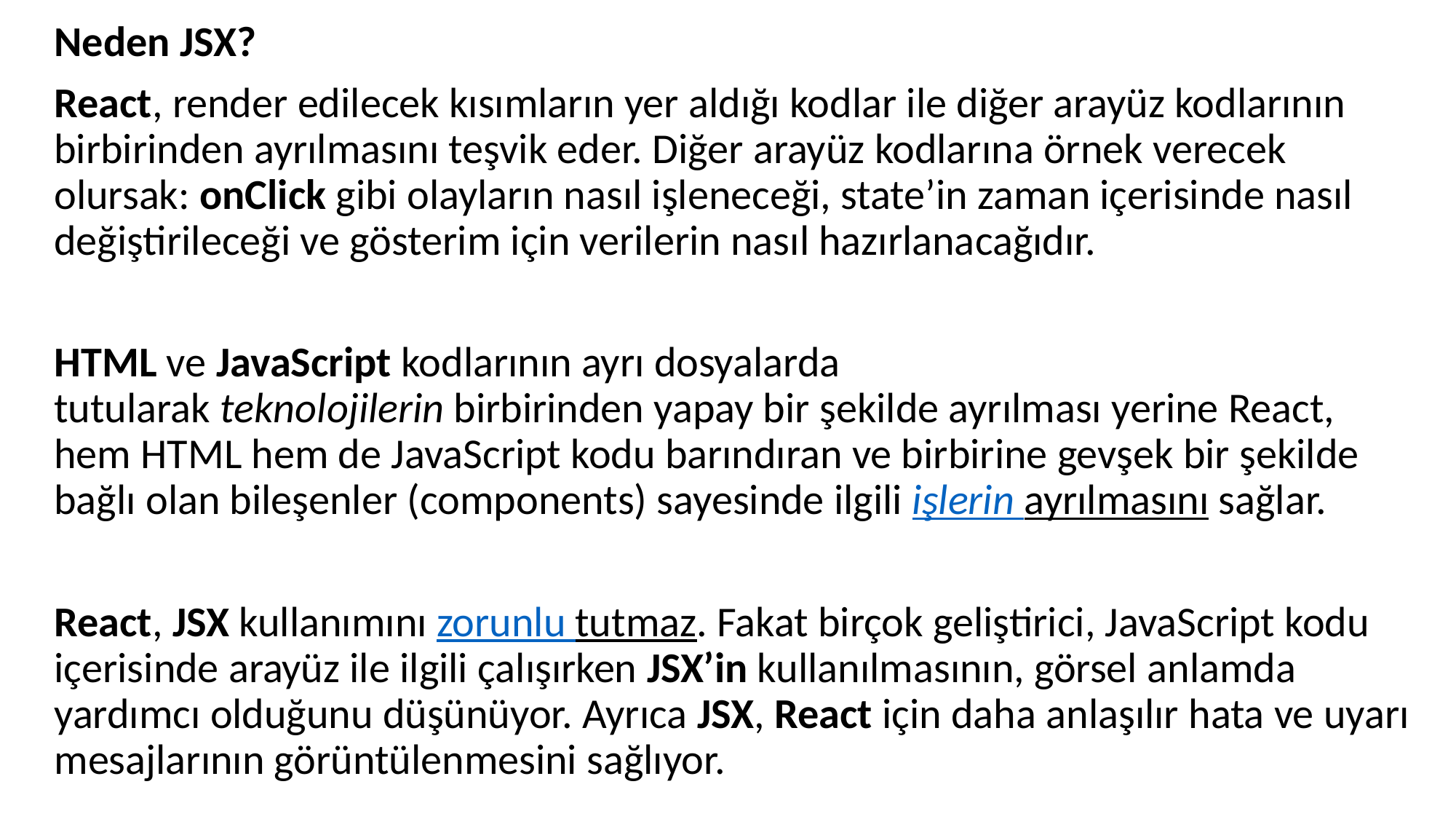

Neden JSX?
React, render edilecek kısımların yer aldığı kodlar ile diğer arayüz kodlarının birbirinden ayrılmasını teşvik eder. Diğer arayüz kodlarına örnek verecek olursak: onClick gibi olayların nasıl işleneceği, state’in zaman içerisinde nasıl değiştirileceği ve gösterim için verilerin nasıl hazırlanacağıdır.

HTML ve JavaScript kodlarının ayrı dosyalarda tutularak teknolojilerin birbirinden yapay bir şekilde ayrılması yerine React, hem HTML hem de JavaScript kodu barındıran ve birbirine gevşek bir şekilde bağlı olan bileşenler (components) sayesinde ilgili işlerin ayrılmasını sağlar.

React, JSX kullanımını zorunlu tutmaz. Fakat birçok geliştirici, JavaScript kodu içerisinde arayüz ile ilgili çalışırken JSX’in kullanılmasının, görsel anlamda yardımcı olduğunu düşünüyor. Ayrıca JSX, React için daha anlaşılır hata ve uyarı mesajlarının görüntülenmesini sağlıyor.